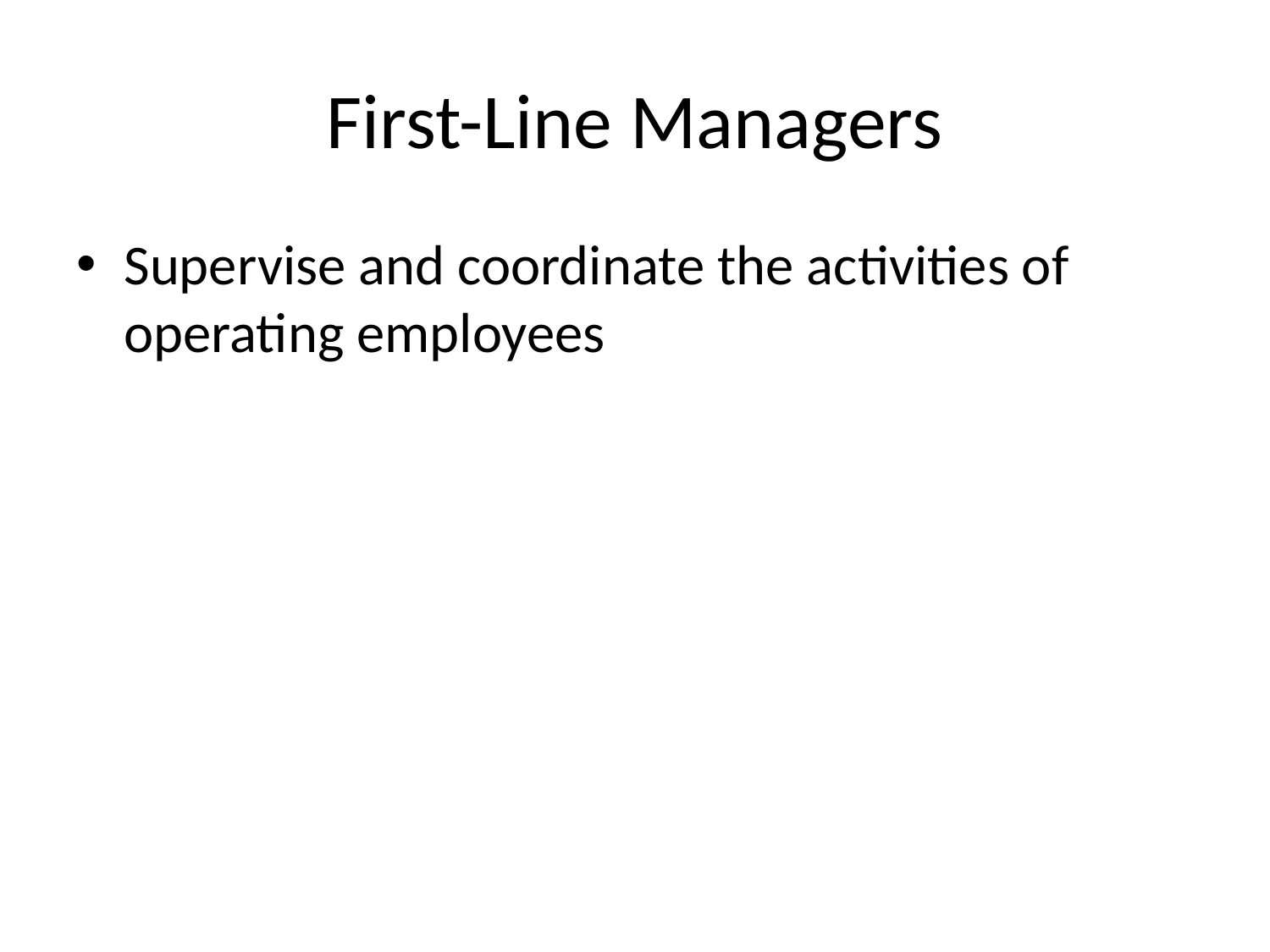

# First-Line Managers
Supervise and coordinate the activities of operating employees